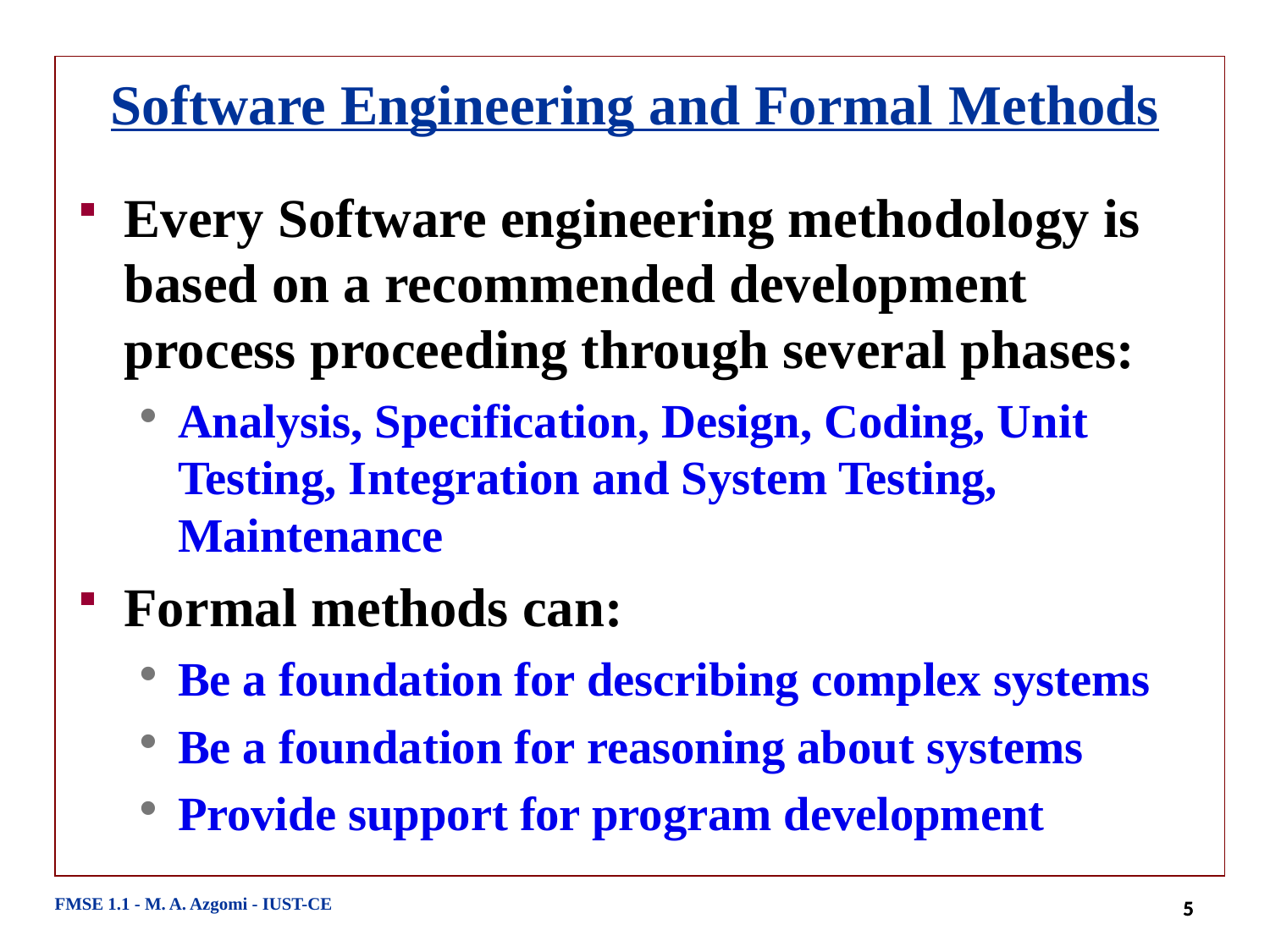

# Software Engineering and Formal Methods
Every Software engineering methodology is based on a recommended development process proceeding through several phases:
Analysis, Specification, Design, Coding, Unit Testing, Integration and System Testing, Maintenance
Formal methods can:
Be a foundation for describing complex systems
Be a foundation for reasoning about systems
Provide support for program development
FMSE 1.1 - M. A. Azgomi - IUST-CE